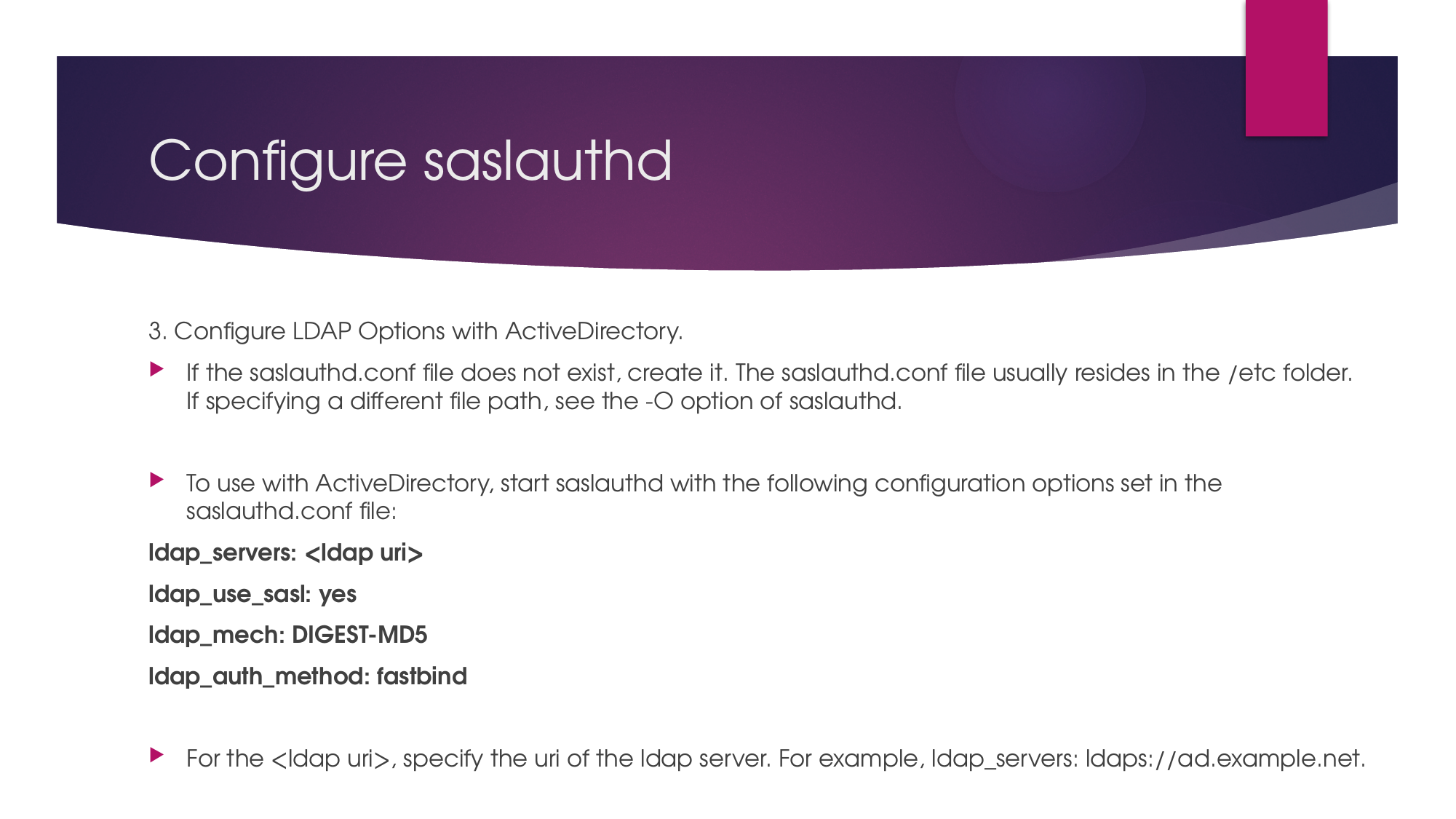

# Configure saslauthd
3. Configure LDAP Options with ActiveDirectory.
If the saslauthd.conf file does not exist, create it. The saslauthd.conf file usually resides in the /etc folder. If specifying a different file path, see the -O option of saslauthd.

To use with ActiveDirectory, start saslauthd with the following configuration options set in the saslauthd.conf file:
ldap_servers: <ldap uri>
ldap_use_sasl: yes
ldap_mech: DIGEST-MD5
ldap_auth_method: fastbind

For the <ldap uri>, specify the uri of the ldap server. For example, ldap_servers: ldaps://ad.example.net.